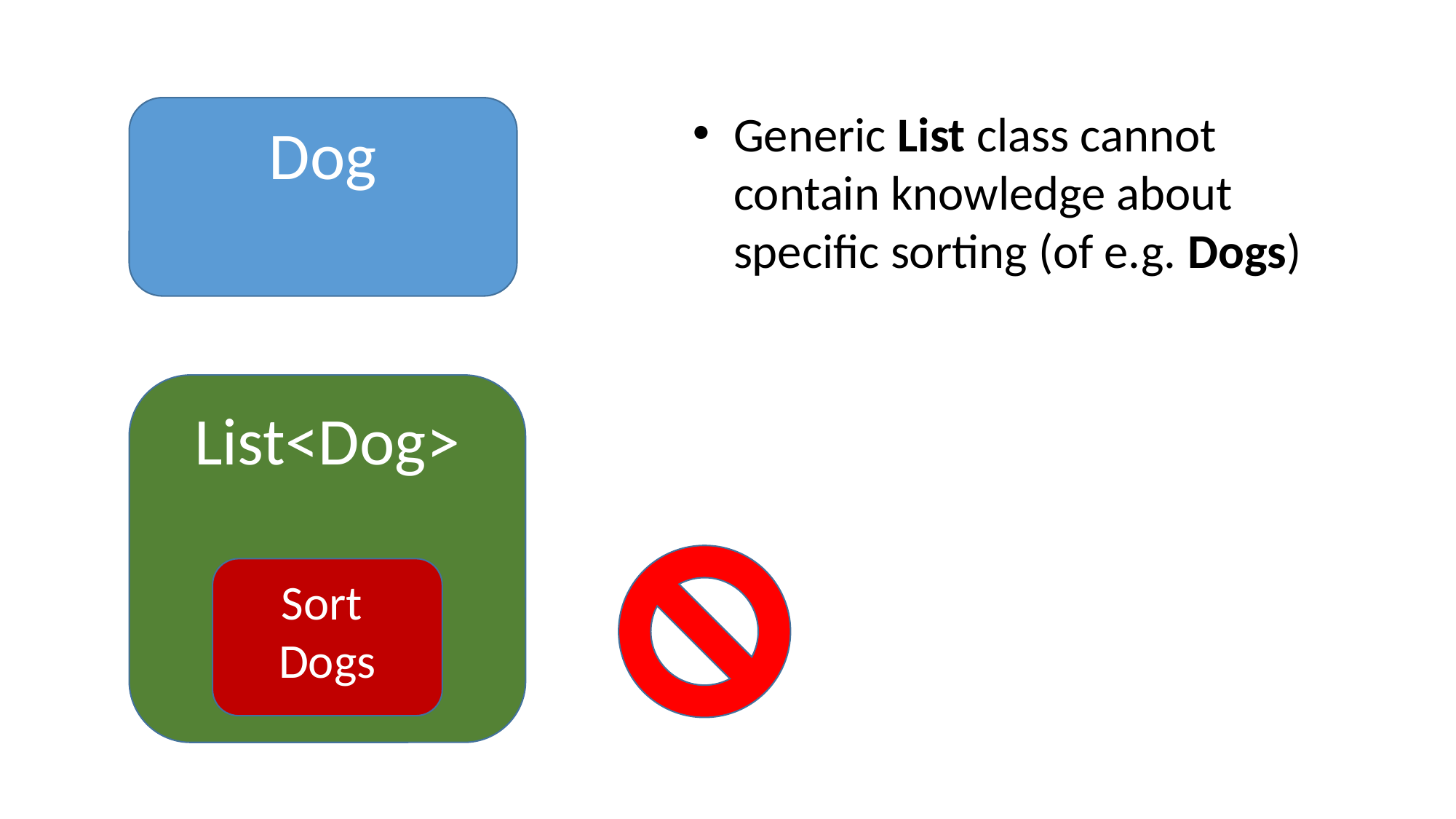

Generic List class cannot contain knowledge about specific sorting (of e.g. Dogs)
Dog
List<Dog>

Sort
Dogs